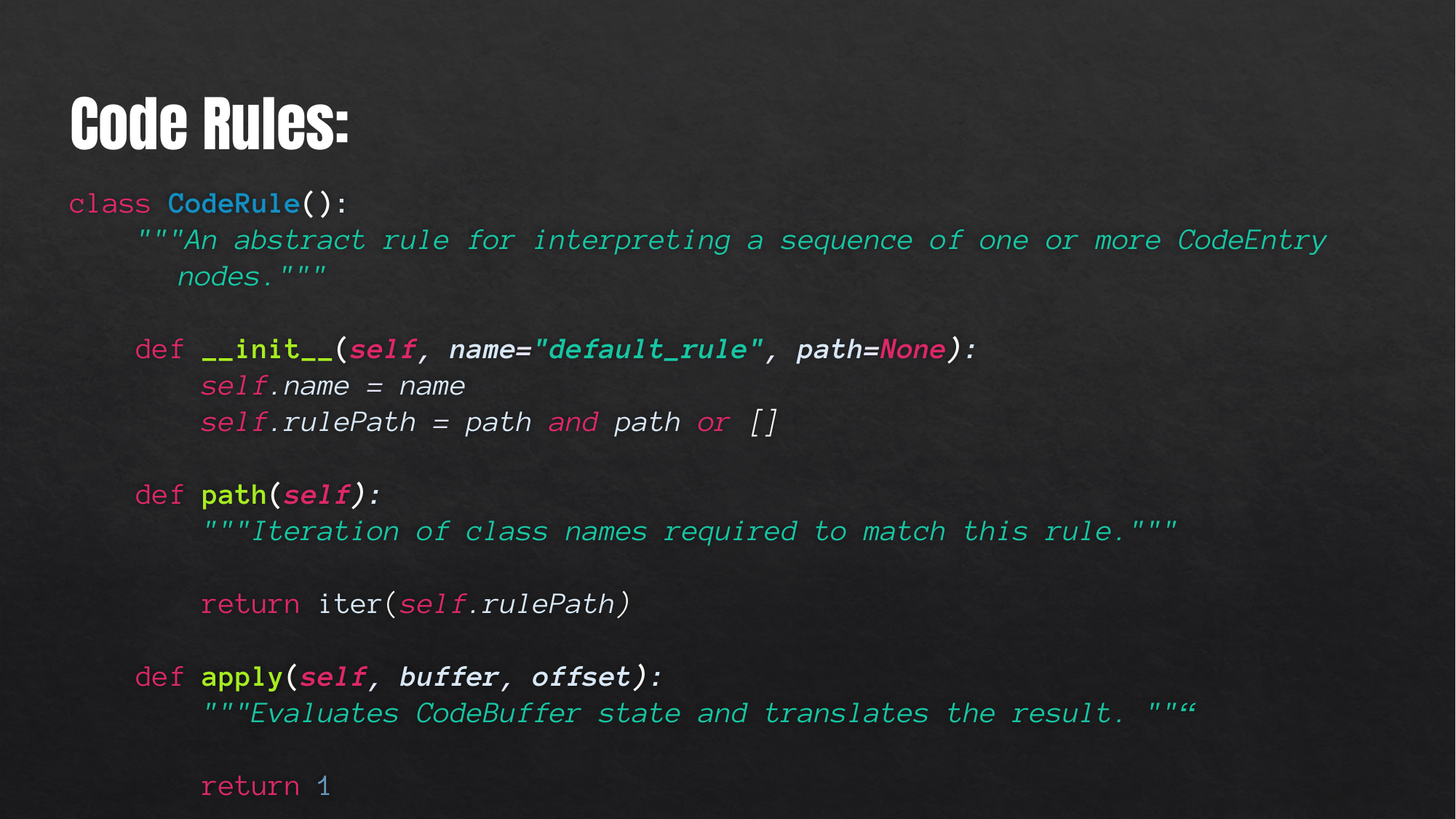

Code Rules:
# class CodeRule(): """An abstract rule for interpreting a sequence of one or more CodeEntry      	nodes.""" def __init__(self, name="default_rule", path=None): self.name = name self.rulePath = path and path or [] def path(self): """Iteration of class names required to match this rule.""" return iter(self.rulePath) def apply(self, buffer, offset): """Evaluates CodeBuffer state and translates the result. ""“ return 1